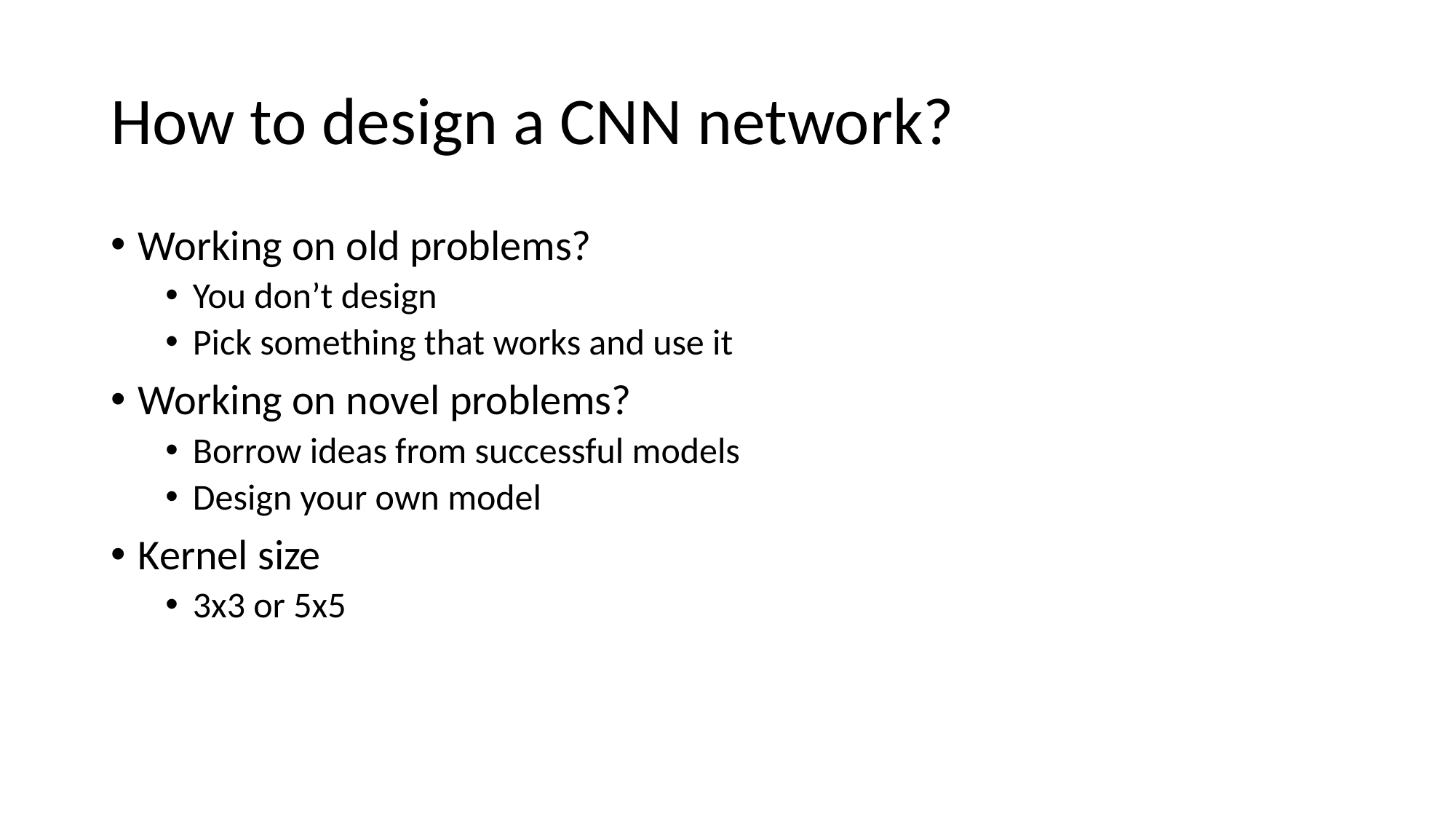

# How to design a CNN network?
Working on old problems?
You don’t design
Pick something that works and use it
Working on novel problems?
Borrow ideas from successful models
Design your own model
Kernel size
3x3 or 5x5